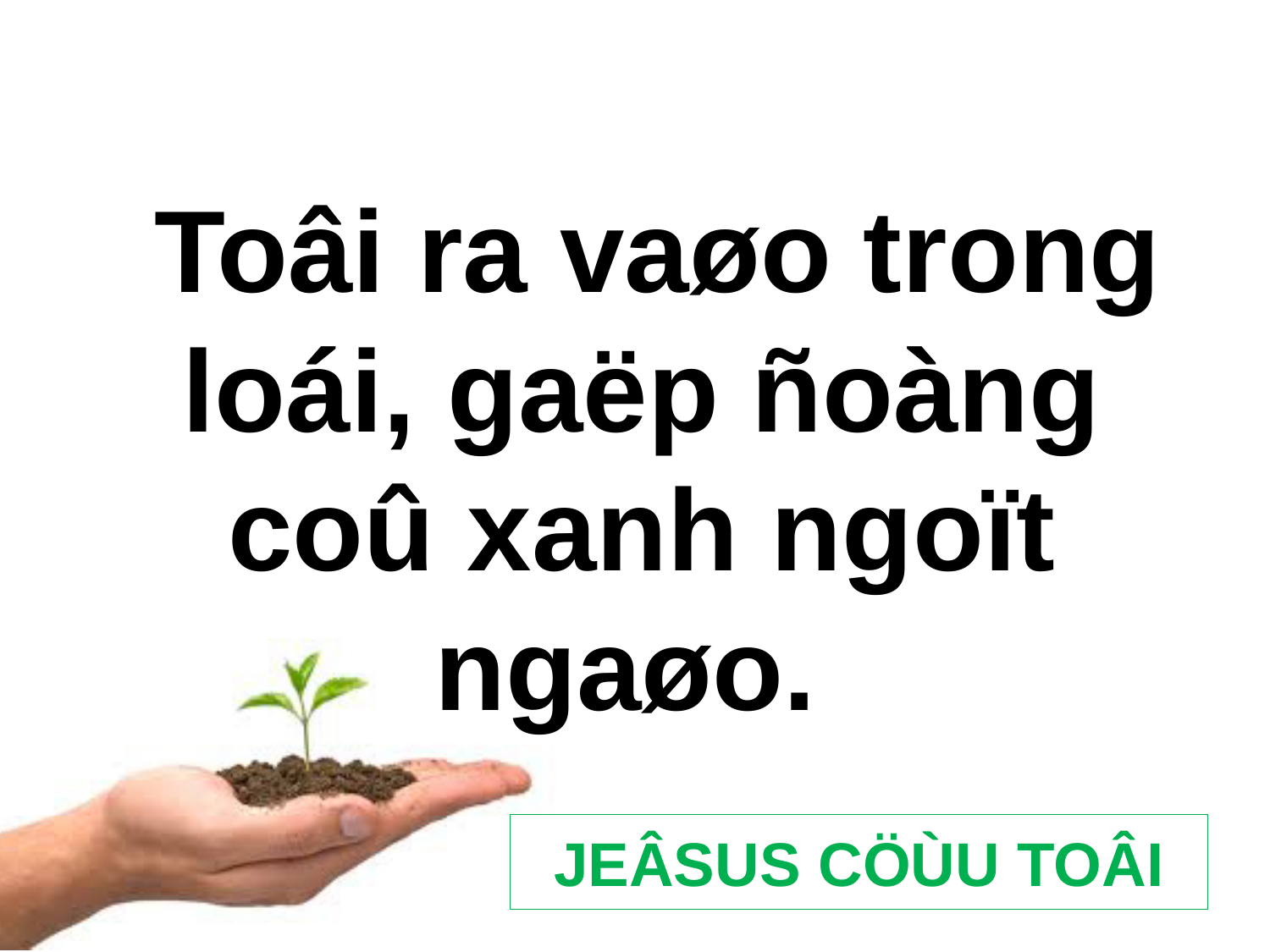

Toâi ra vaøo trong loái, gaëp ñoàng coû xanh ngoït ngaøo.
JEÂSUS CÖÙU TOÂI